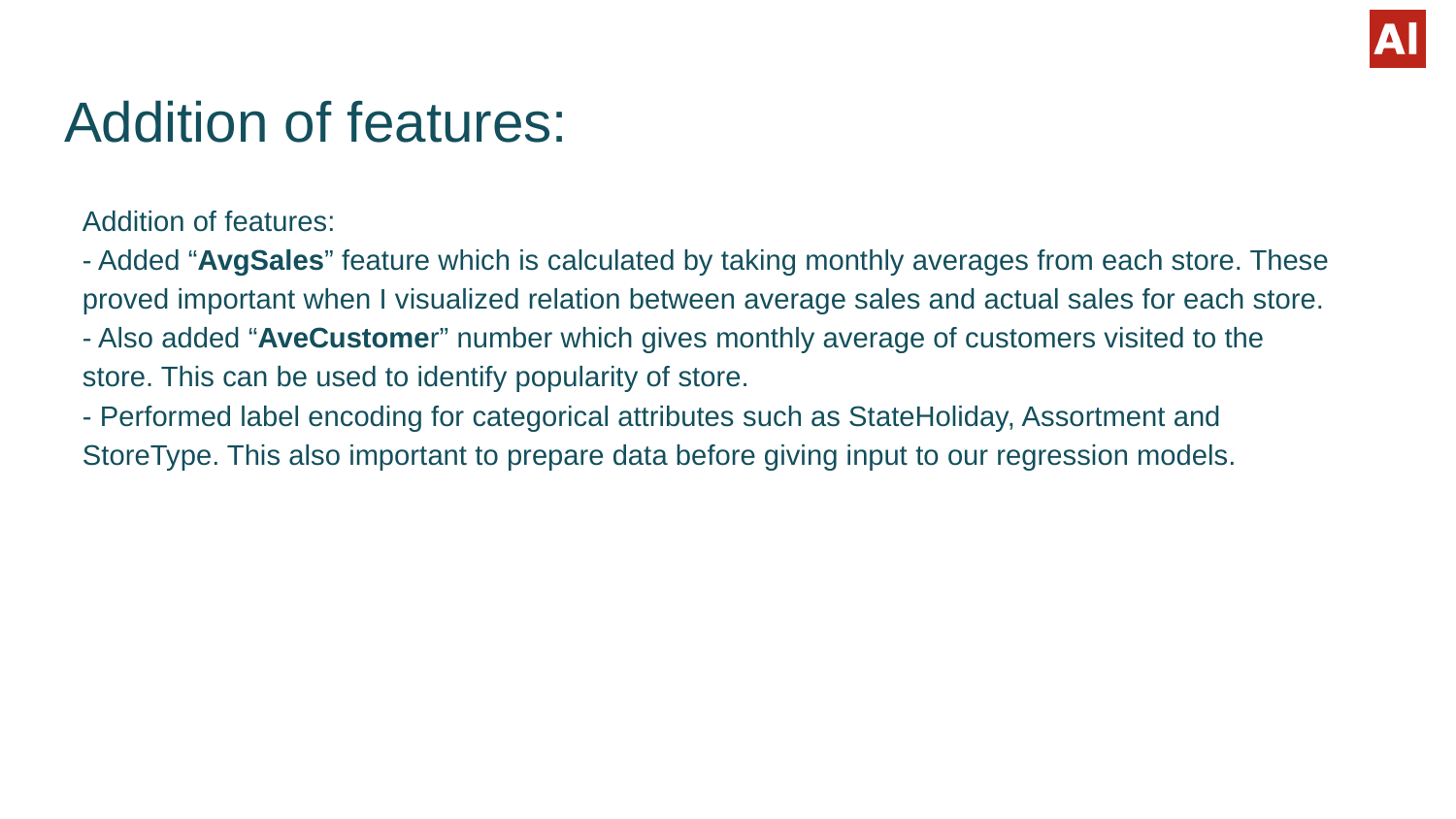

# Addition of features:
Addition of features:
- Added “AvgSales” feature which is calculated by taking monthly averages from each store. These
proved important when I visualized relation between average sales and actual sales for each store.
- Also added “AveCustomer” number which gives monthly average of customers visited to the
store. This can be used to identify popularity of store.
- Performed label encoding for categorical attributes such as StateHoliday, Assortment and
StoreType. This also important to prepare data before giving input to our regression models.